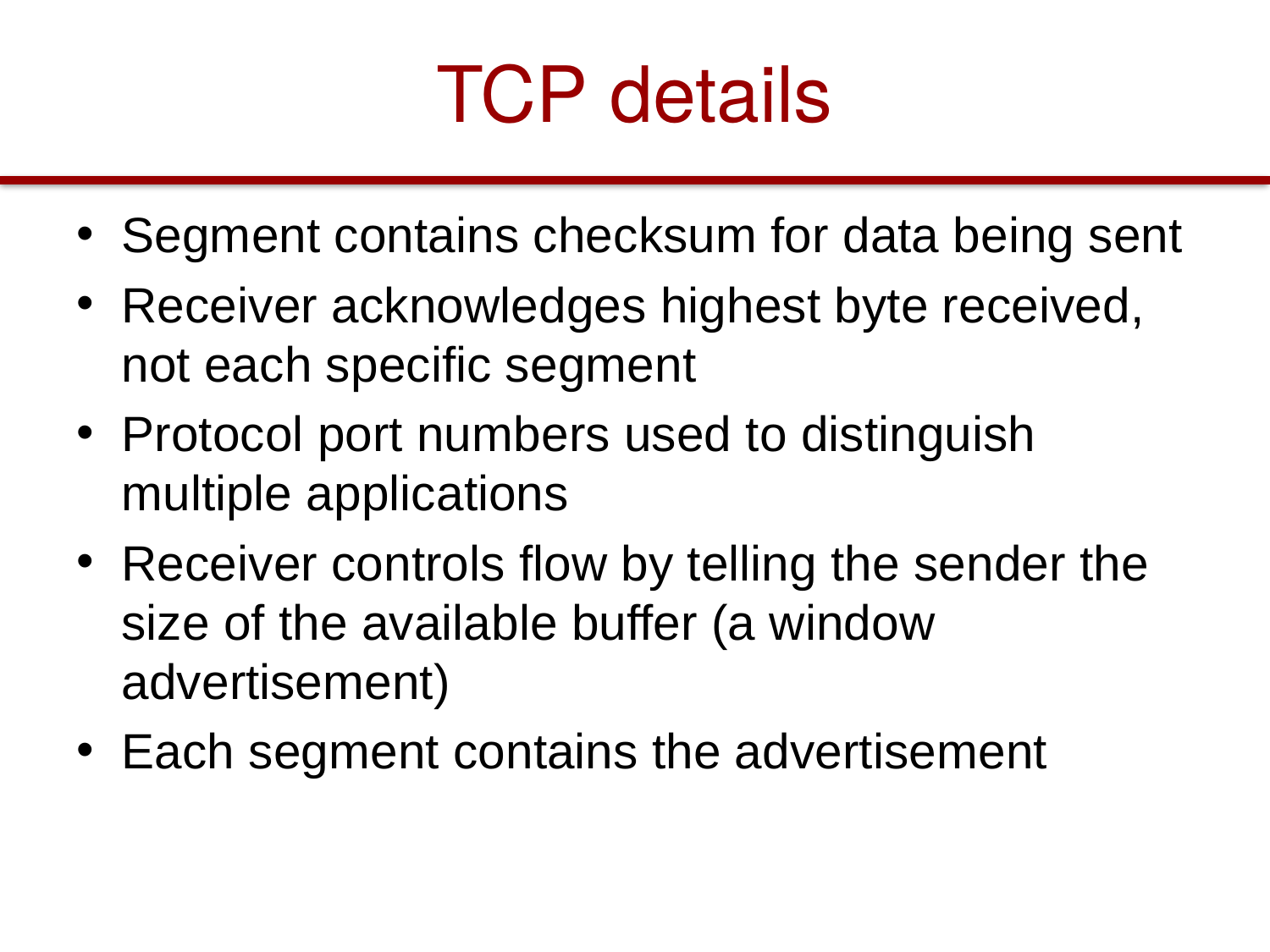

# TCP details
Segment contains checksum for data being sent
Receiver acknowledges highest byte received, not each specific segment
Protocol port numbers used to distinguish multiple applications
Receiver controls flow by telling the sender the size of the available buffer (a window advertisement)
Each segment contains the advertisement